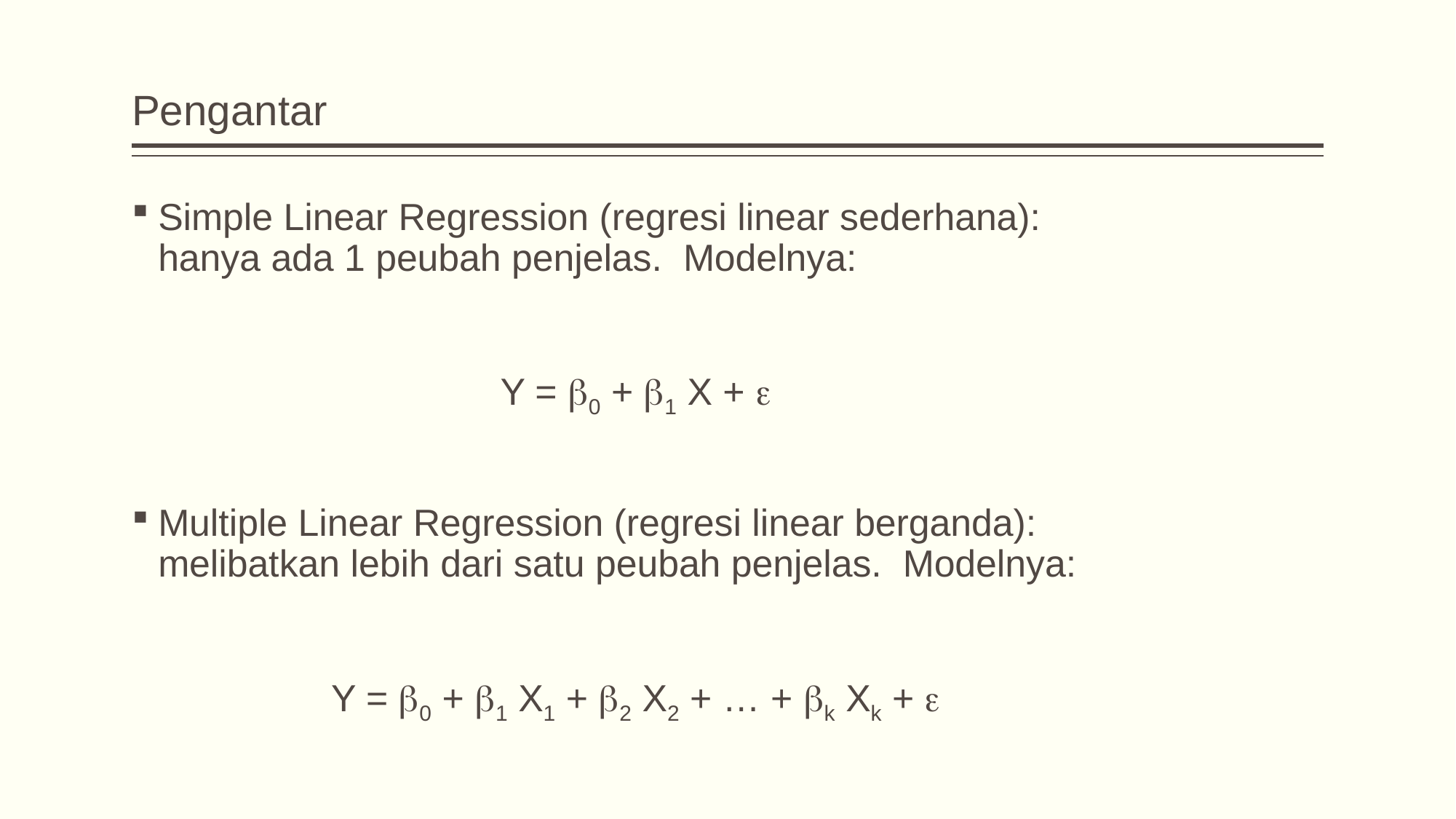

# Pengantar
Simple Linear Regression (regresi linear sederhana): hanya ada 1 peubah penjelas.  Modelnya:

	Y = β0 + β1 X + ε

Multiple Linear Regression (regresi linear berganda): melibatkan lebih dari satu peubah penjelas.  Modelnya:

	Y = β0 + β1 X1 + β2 X2 + … + βk Xk + ε